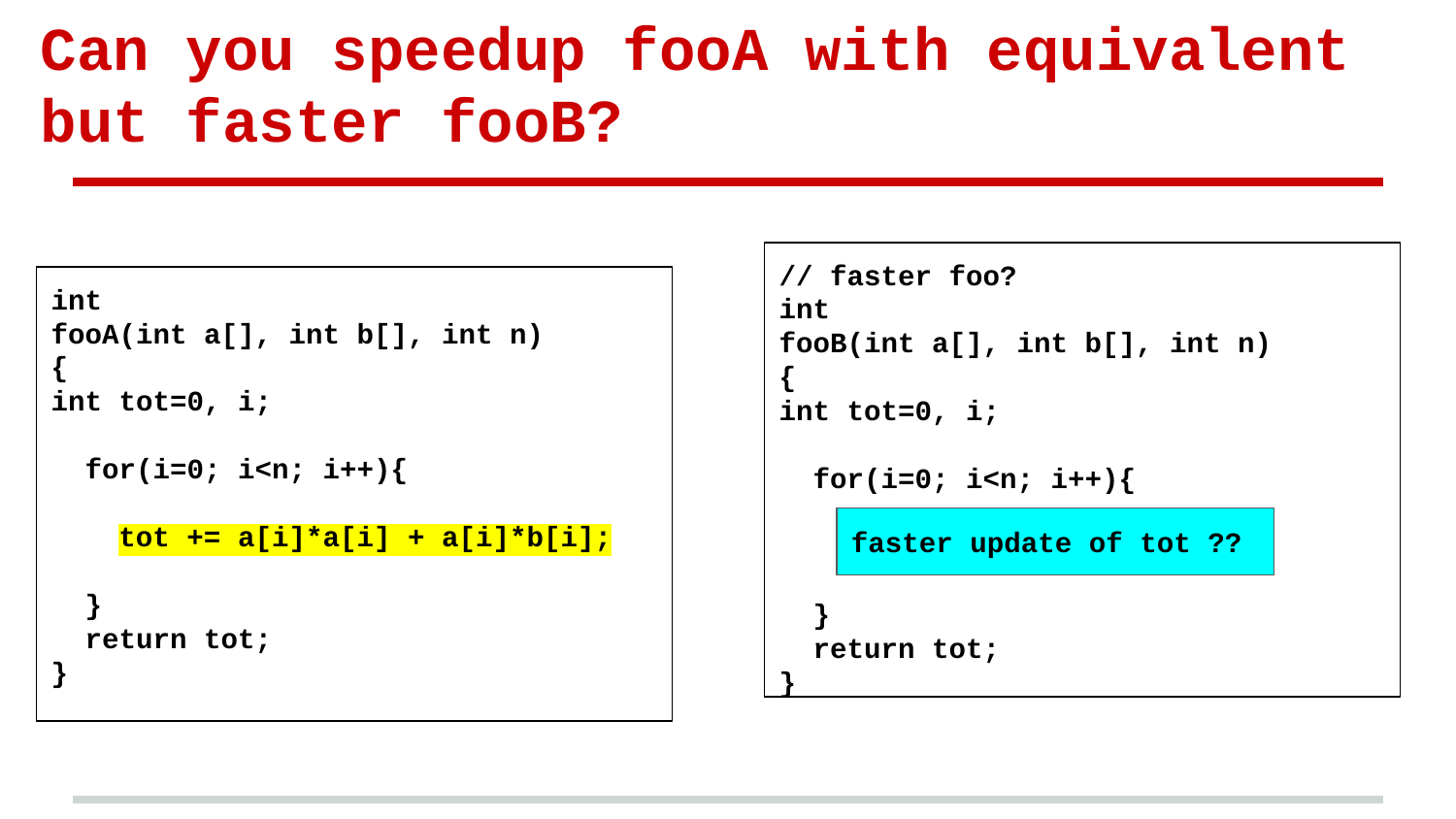

# Can you speedup fooA with equivalent but faster fooB?
// faster foo?
int
fooB(int a[], int b[], int n)
{
int tot=0, i;

  for(i=0; i<n; i++){

    tot += a[i]*(a[i]+b[i]);

  }
  return tot;
}
int
fooA(int a[], int b[], int n)
{
int tot=0, i;

  for(i=0; i<n; i++){

    tot += a[i]*a[i] + a[i]*b[i];

  }
  return tot;
}
faster update of tot ??